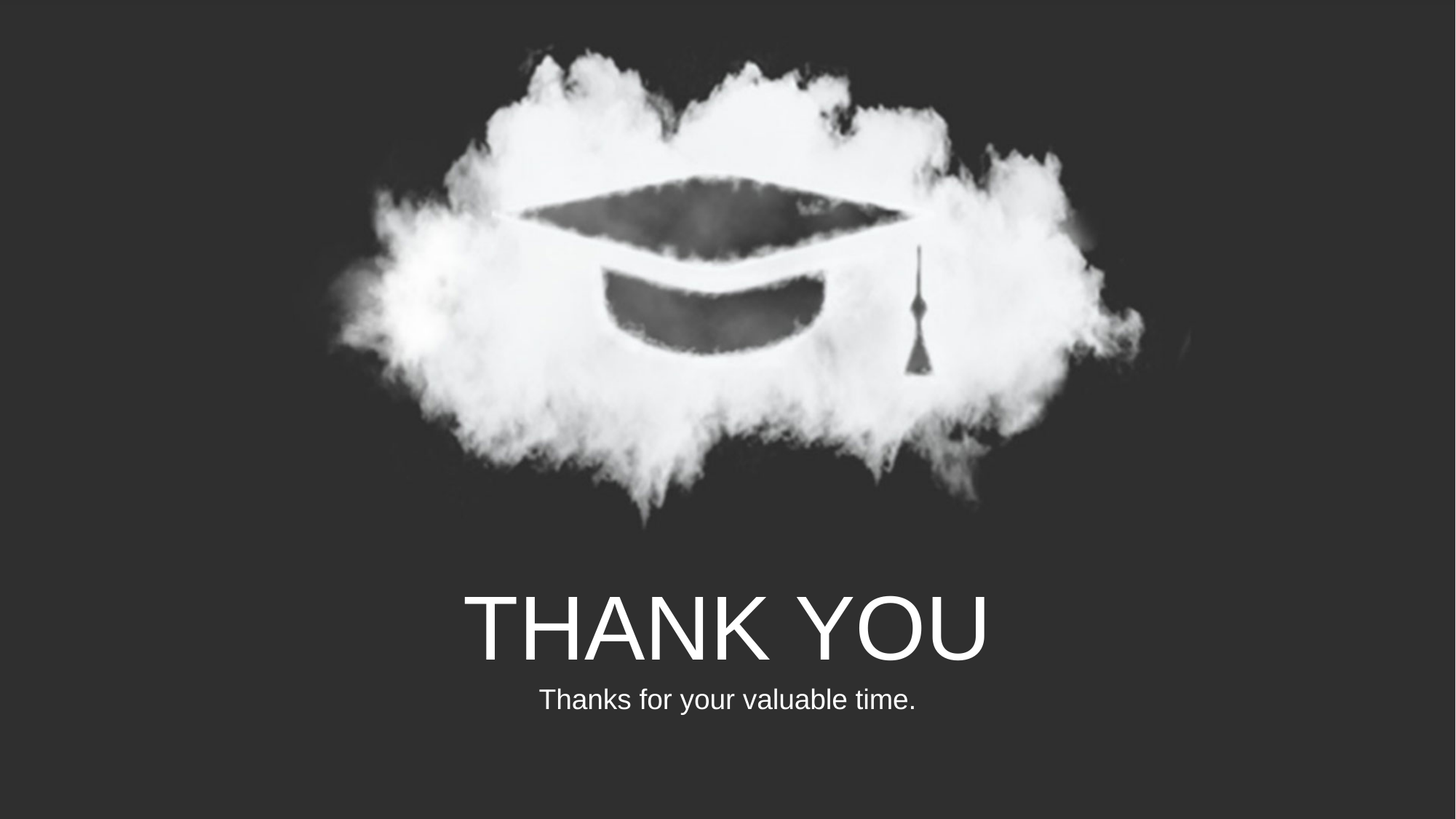

THANK YOU
Thanks for your valuable time.